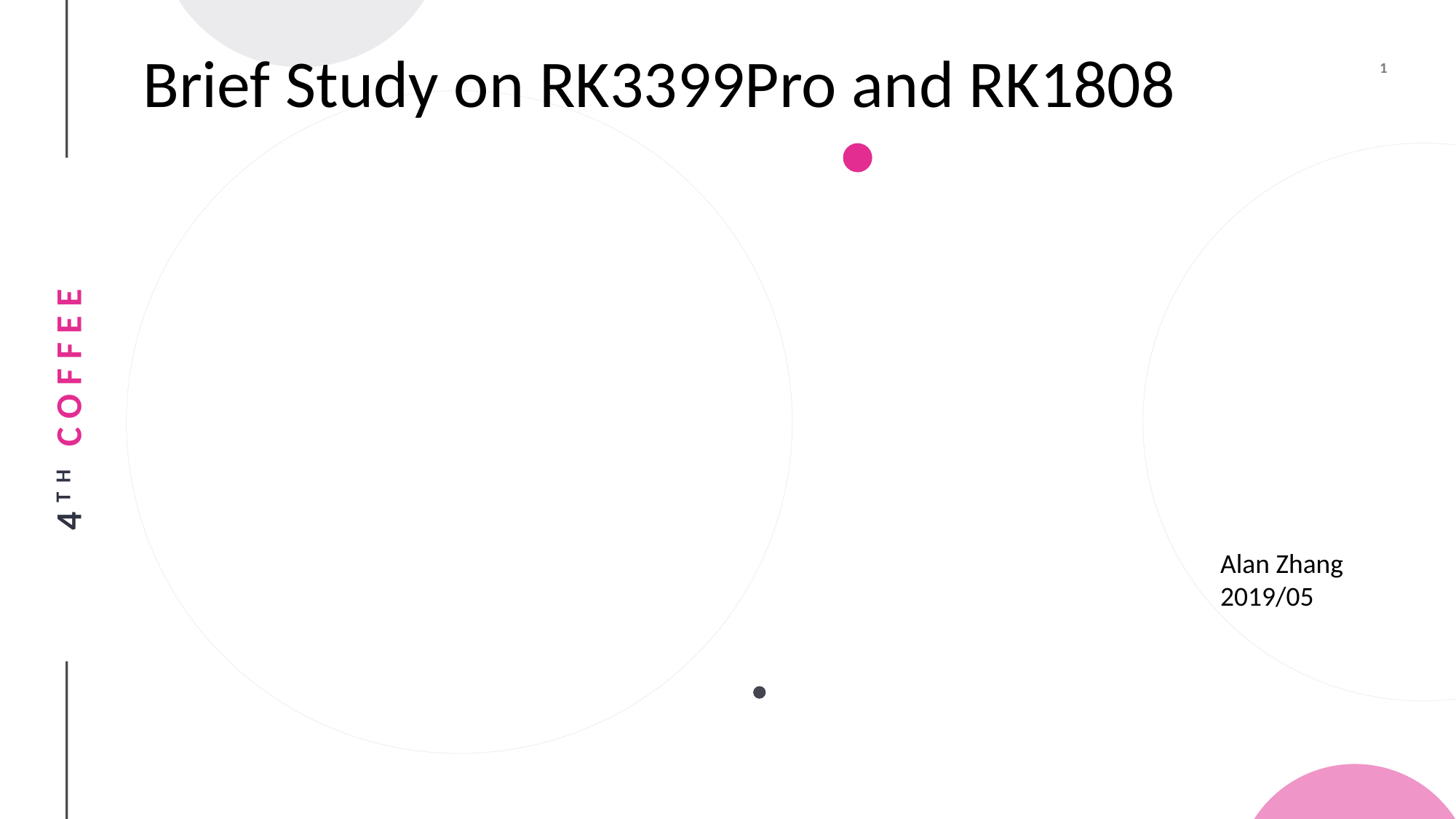

# Brief Study on RK3399Pro and RK1808
Alan Zhang
2019/05